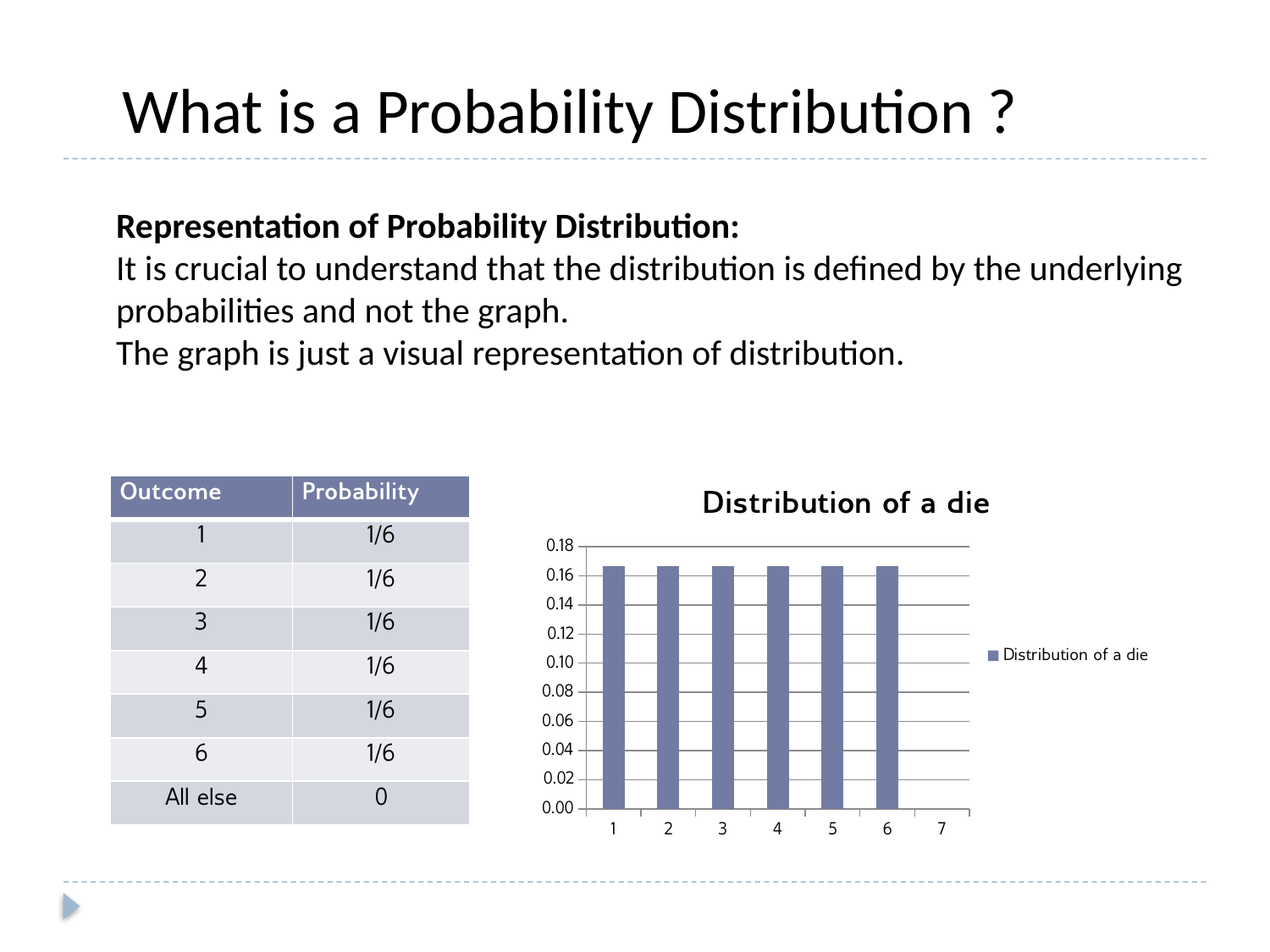

What is a Probability Distribution ?
Representation of Probability Distribution:
It is crucial to understand that the distribution is defined by the underlying probabilities and not the graph.
The graph is just a visual representation of distribution.

### Chart:

| Category | Distribution of a die |
|---|---|
| Outcome | Probability |
| --- | --- |
| 1 | 1/6 |
| 2 | 1/6 |
| 3 | 1/6 |
| 4 | 1/6 |
| 5 | 1/6 |
| 6 | 1/6 |
| All else | 0 |